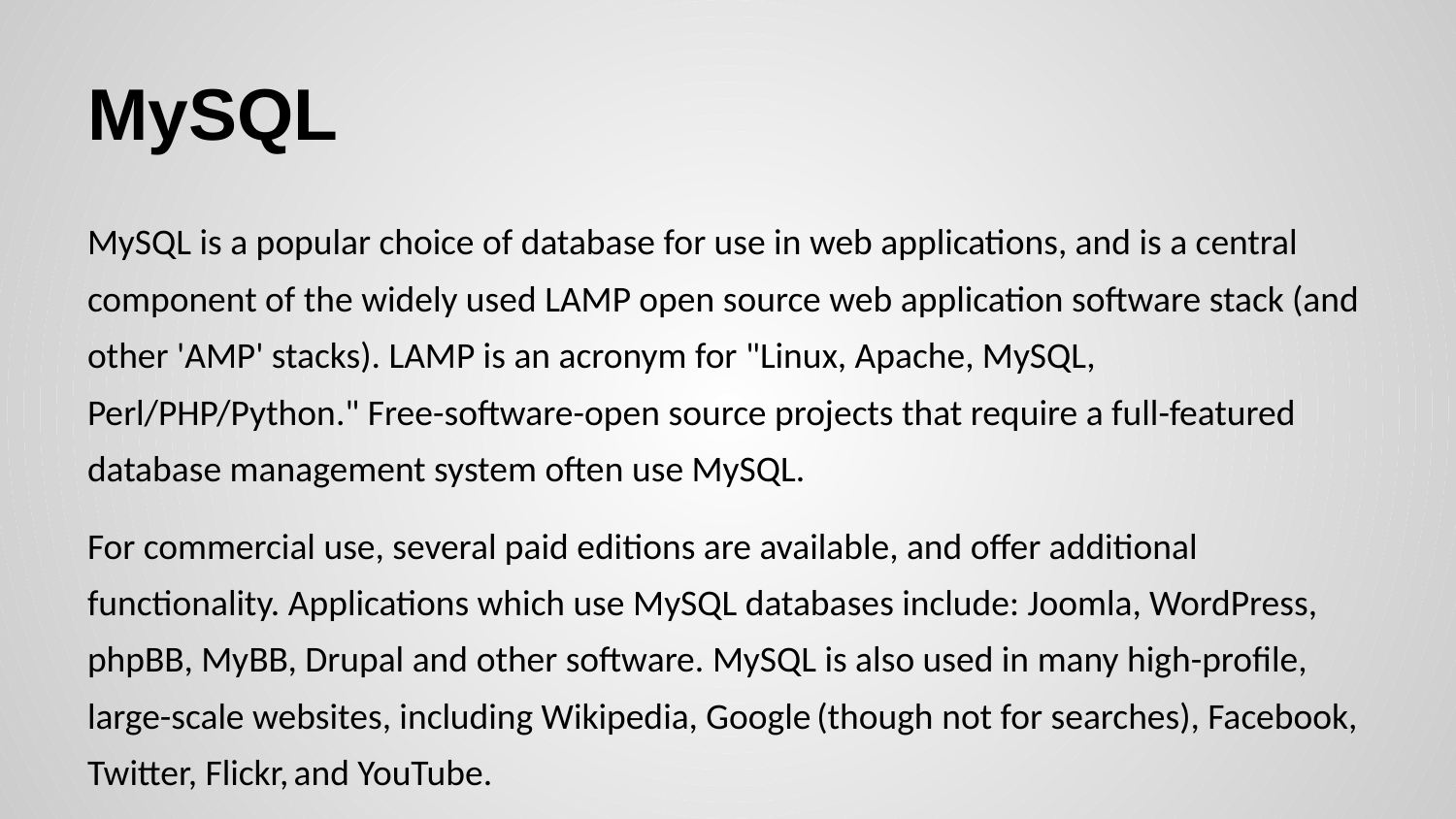

# MySQL
MySQL is a popular choice of database for use in web applications, and is a central component of the widely used LAMP open source web application software stack (and other 'AMP' stacks). LAMP is an acronym for "Linux, Apache, MySQL, Perl/PHP/Python." Free-software-open source projects that require a full-featured database management system often use MySQL.
For commercial use, several paid editions are available, and offer additional functionality. Applications which use MySQL databases include: Joomla, WordPress, phpBB, MyBB, Drupal and other software. MySQL is also used in many high-profile, large-scale websites, including Wikipedia, Google (though not for searches), Facebook, Twitter, Flickr, and YouTube.